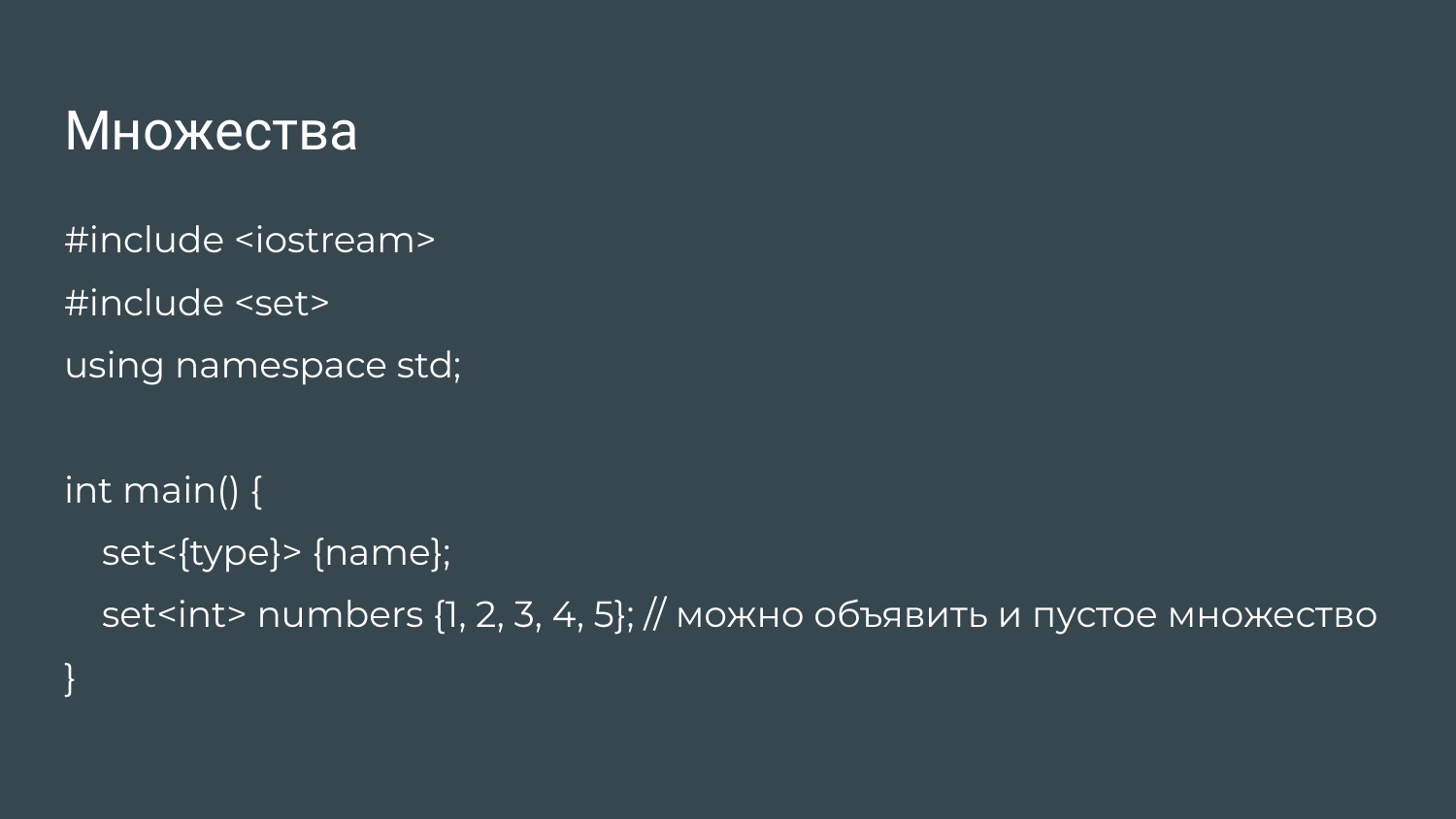

# Множества
#include <iostream>
#include <set>
using namespace std;

int main() {
    set<{type}> {name};
    set<int> numbers {1, 2, 3, 4, 5}; // можно объявить и пустое множество
}